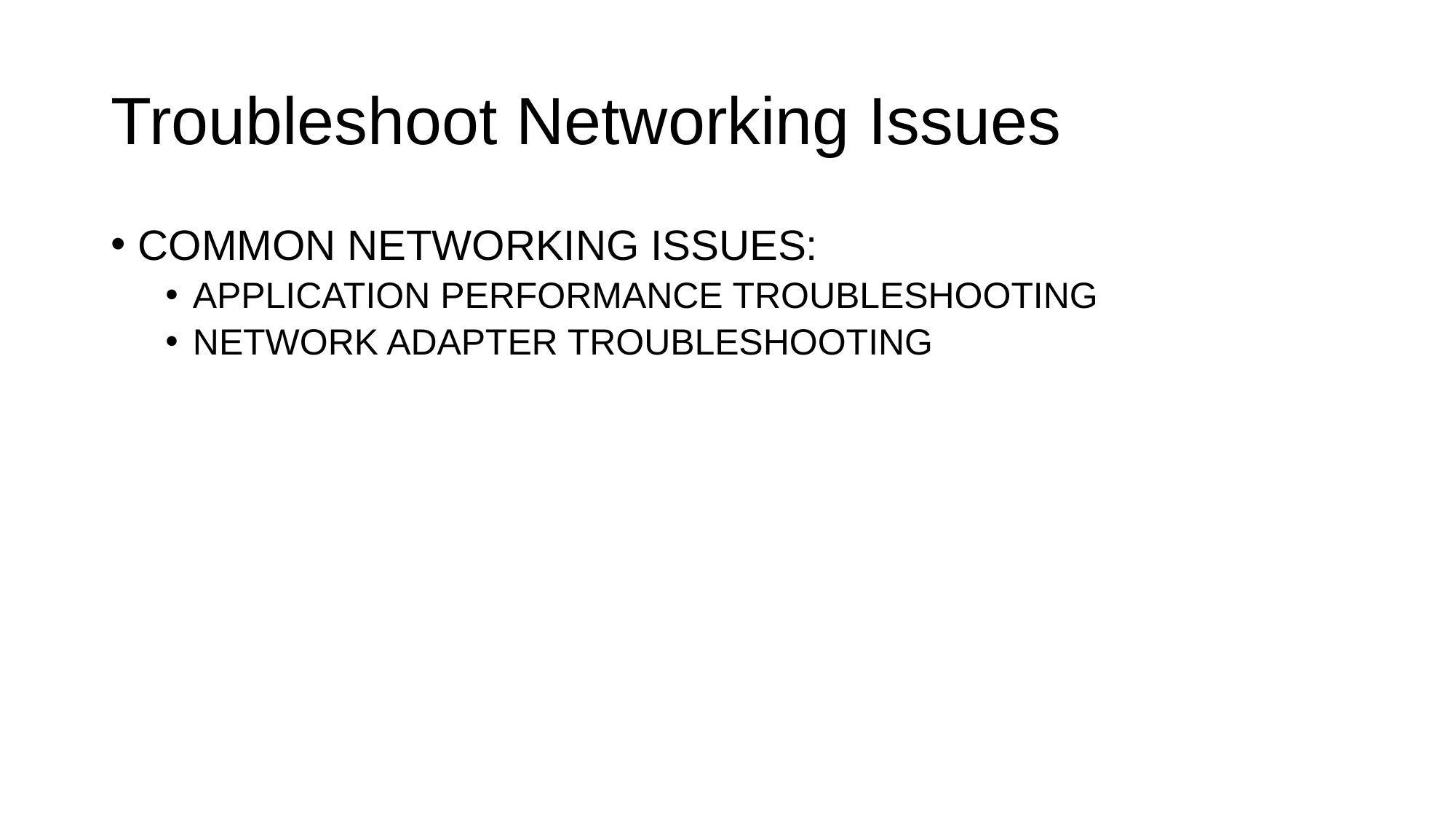

# Troubleshoot Networking Issues
COMMON NETWORKING ISSUES:
APPLICATION PERFORMANCE TROUBLESHOOTING
NETWORK ADAPTER TROUBLESHOOTING